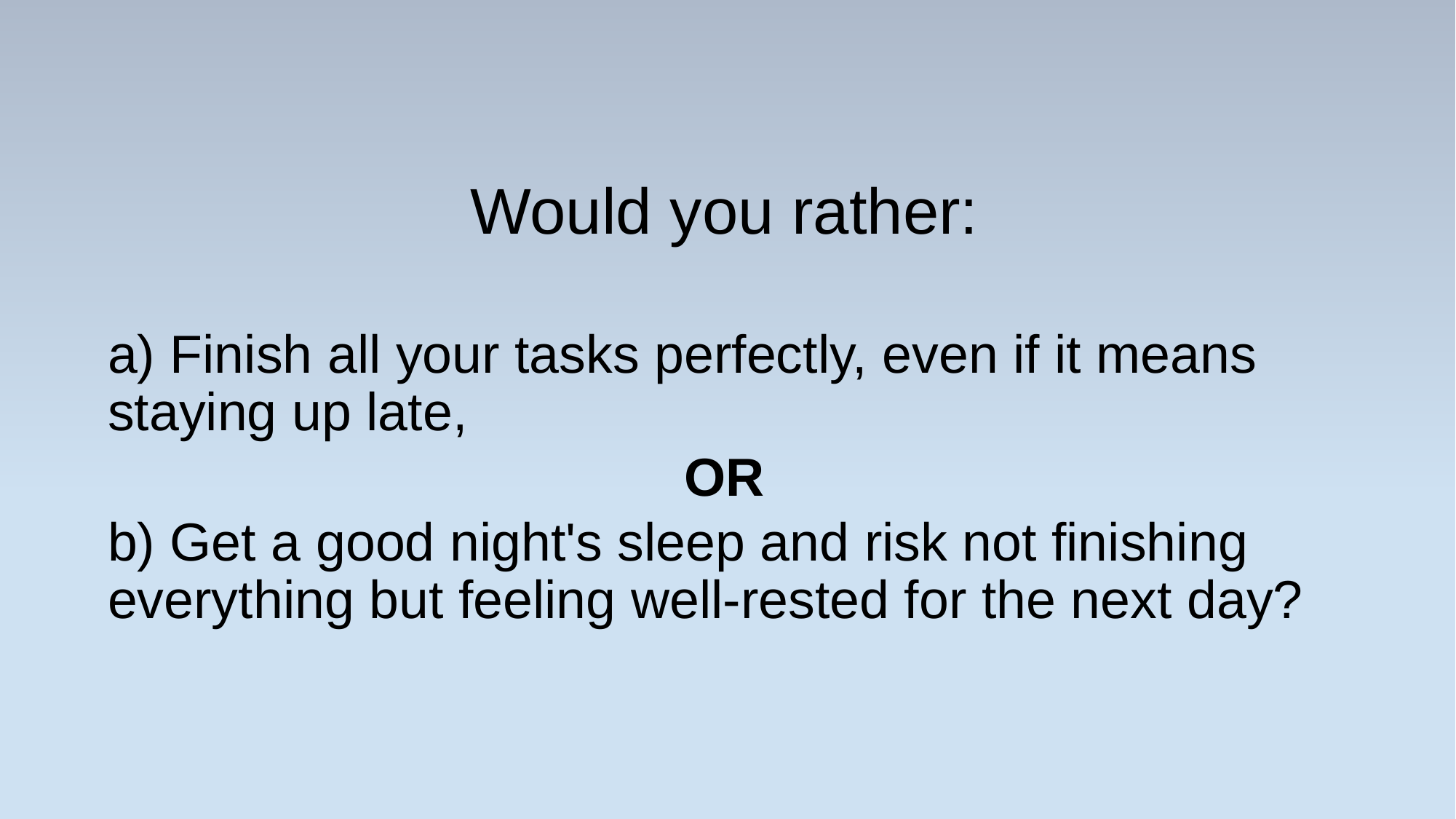

Would you rather:

a) Finish all your tasks perfectly, even if it means staying up late,
OR
b) Get a good night's sleep and risk not finishing everything but feeling well-rested for the next day?